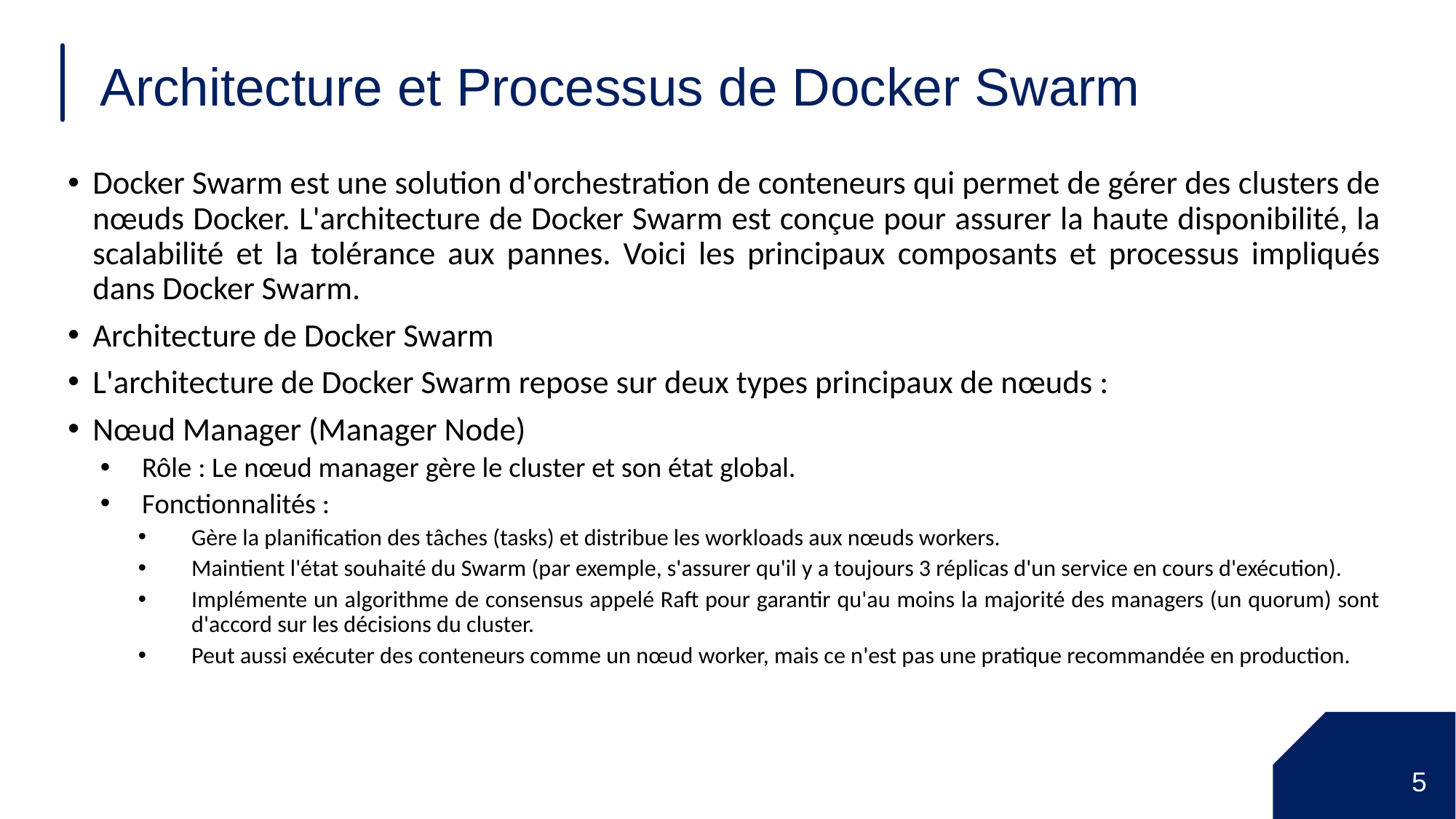

# Architecture et Processus de Docker Swarm
Docker Swarm est une solution d'orchestration de conteneurs qui permet de gérer des clusters de nœuds Docker. L'architecture de Docker Swarm est conçue pour assurer la haute disponibilité, la scalabilité et la tolérance aux pannes. Voici les principaux composants et processus impliqués dans Docker Swarm.
Architecture de Docker Swarm
L'architecture de Docker Swarm repose sur deux types principaux de nœuds :
Nœud Manager (Manager Node)
Rôle : Le nœud manager gère le cluster et son état global.
Fonctionnalités :
Gère la planification des tâches (tasks) et distribue les workloads aux nœuds workers.
Maintient l'état souhaité du Swarm (par exemple, s'assurer qu'il y a toujours 3 réplicas d'un service en cours d'exécution).
Implémente un algorithme de consensus appelé Raft pour garantir qu'au moins la majorité des managers (un quorum) sont d'accord sur les décisions du cluster.
Peut aussi exécuter des conteneurs comme un nœud worker, mais ce n'est pas une pratique recommandée en production.
5